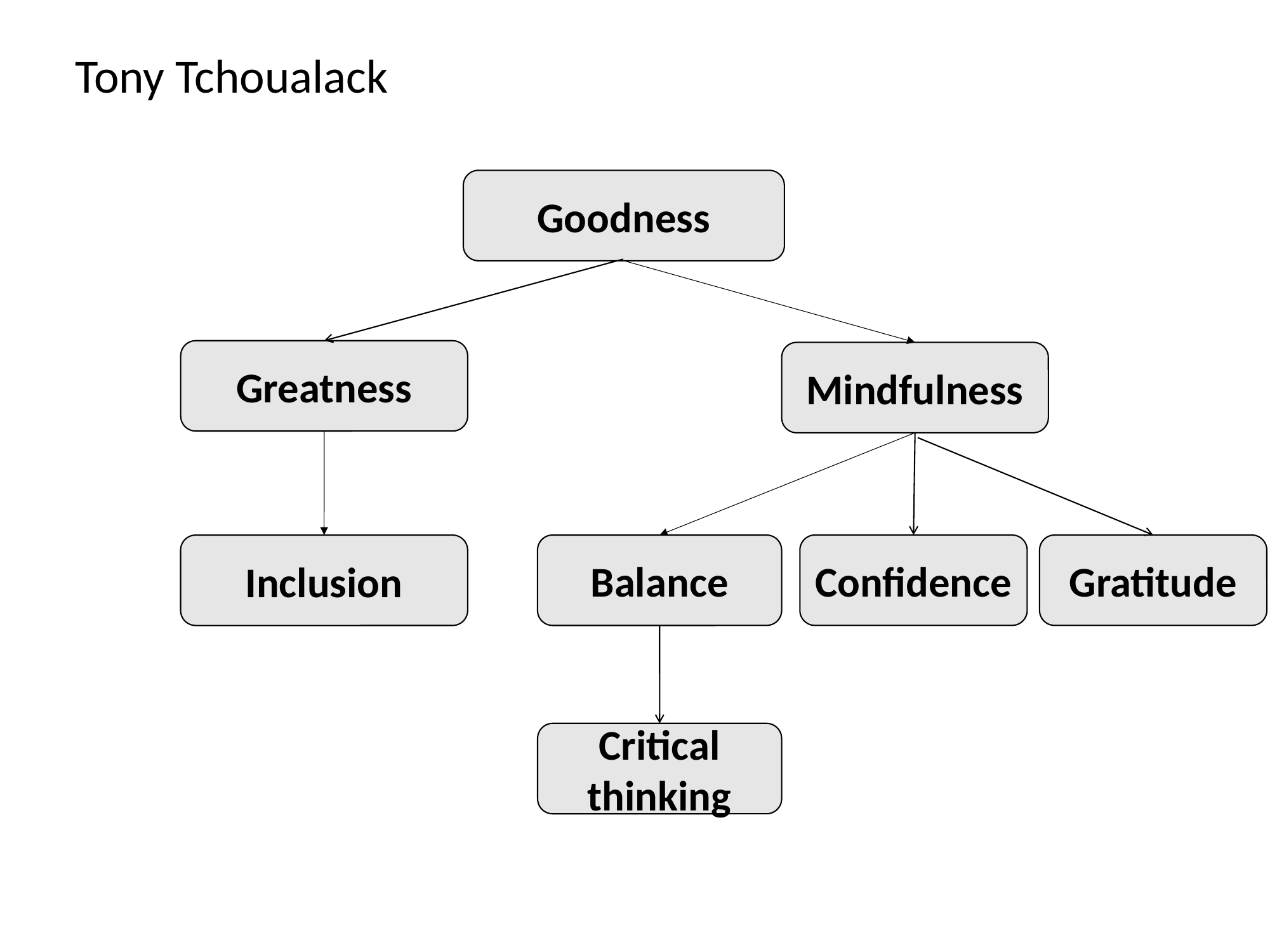

Tony Tchoualack
Goodness
Greatness
Mindfulness
Confidence
Gratitude
Balance
Inclusion
Critical thinking